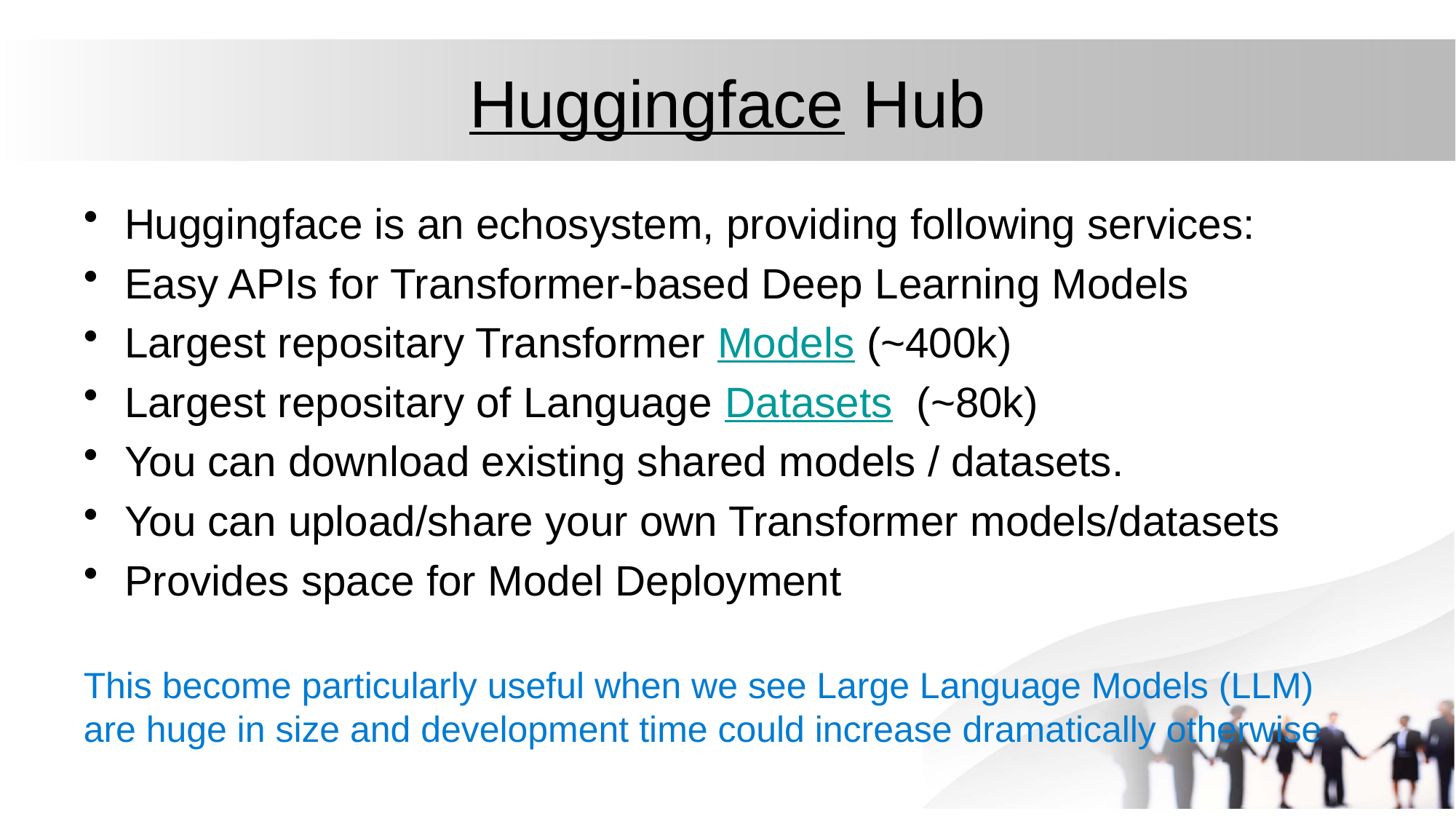

# Huggingface Hub
Huggingface is an echosystem, providing following services:
Easy APIs for Transformer-based Deep Learning Models
Largest repositary Transformer Models (~400k)
Largest repositary of Language Datasets  (~80k)
You can download existing shared models / datasets.
You can upload/share your own Transformer models/datasets
Provides space for Model Deployment

This become particularly useful when we see Large Language Models (LLM) are huge in size and development time could increase dramatically otherwise